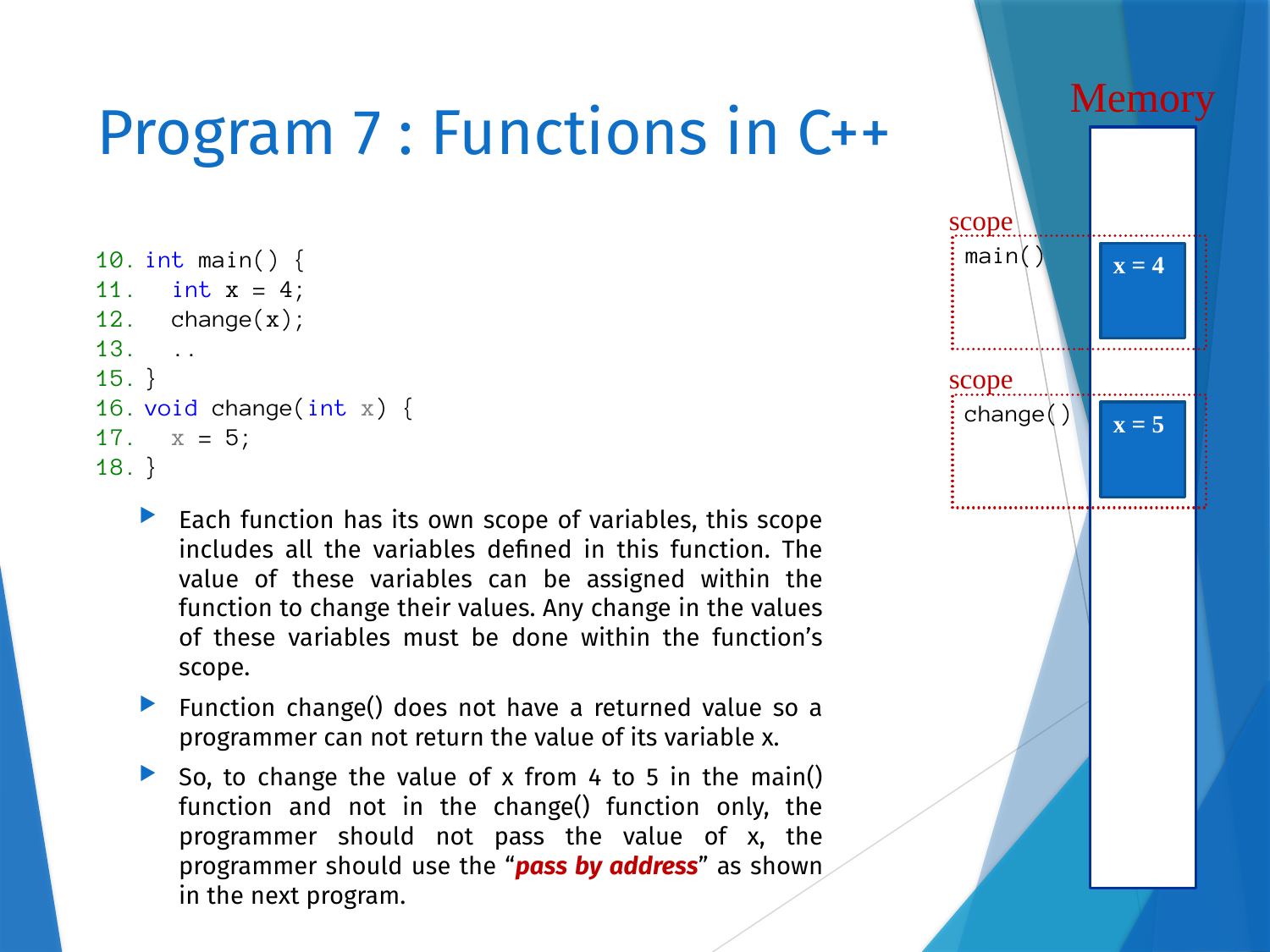

Memory
# Program 7 : Functions in C++

scope
main()

int main() {
  int x = 4;
  change(x);
  ..
}
void change(int x) {
  x = 5;
}

x = 4
scope
change()

x = 5

Each function has its own scope of variables, this scope includes all the variables defined in this function. The value of these variables can be assigned within the function to change their values. Any change in the values of these variables must be done within the function’s scope.
Function change() does not have a returned value so a programmer can not return the value of its variable x.
So, to change the value of x from 4 to 5 in the main() function and not in the change() function only, the programmer should not pass the value of x, the programmer should use the “pass by address” as shown in the next program.